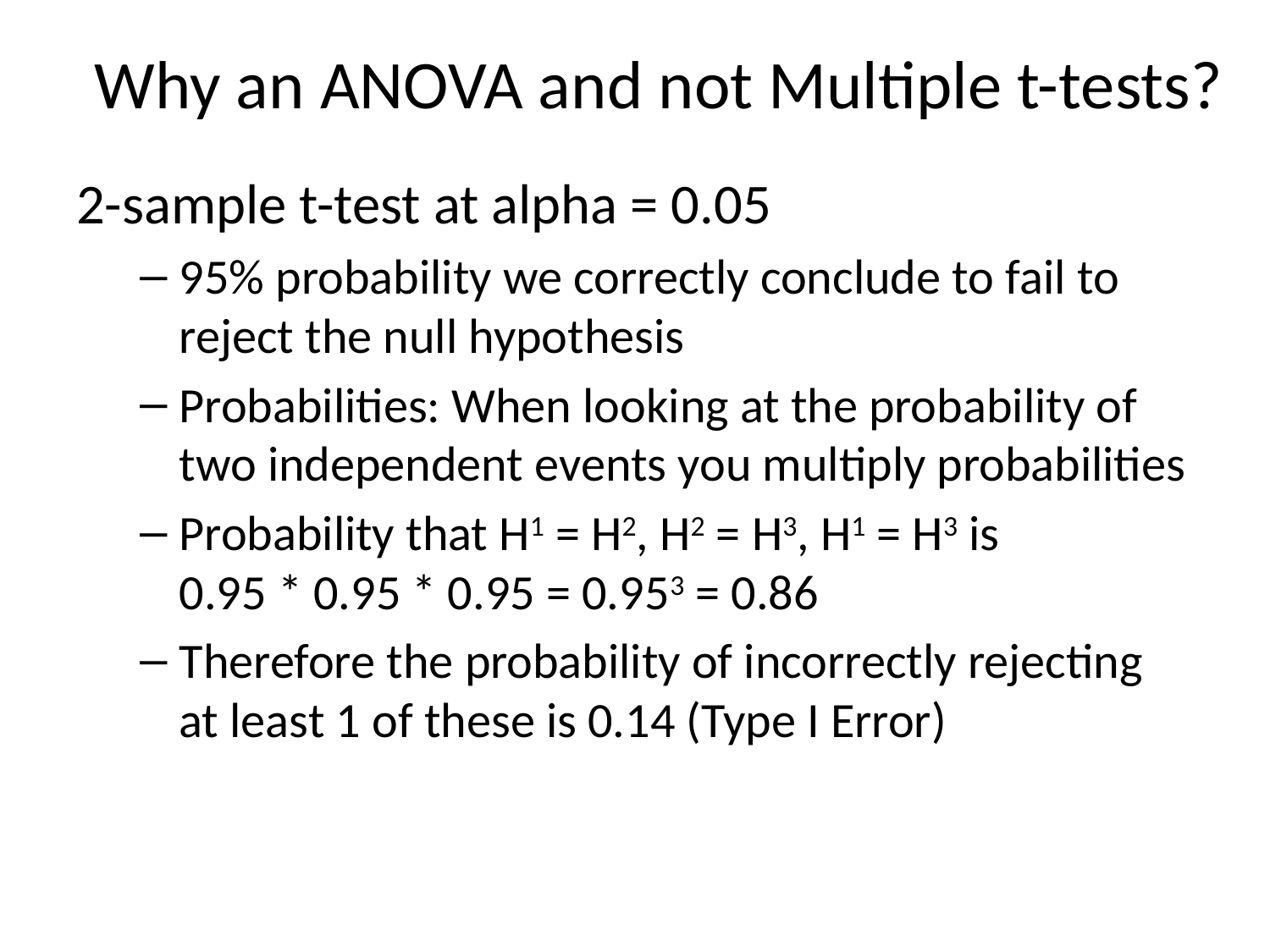

# Why an ANOVA and not Multiple t-tests?
2-sample t-test at alpha = 0.05
95% probability we correctly conclude to fail to reject the null hypothesis
Probabilities: When looking at the probability of two independent events you multiply probabilities
Probability that H1 = H2, H2 = H3, H1 = H3 is              0.95 * 0.95 * 0.95 = 0.953 = 0.86
Therefore the probability of incorrectly rejecting at least 1 of these is 0.14 (Type I Error)